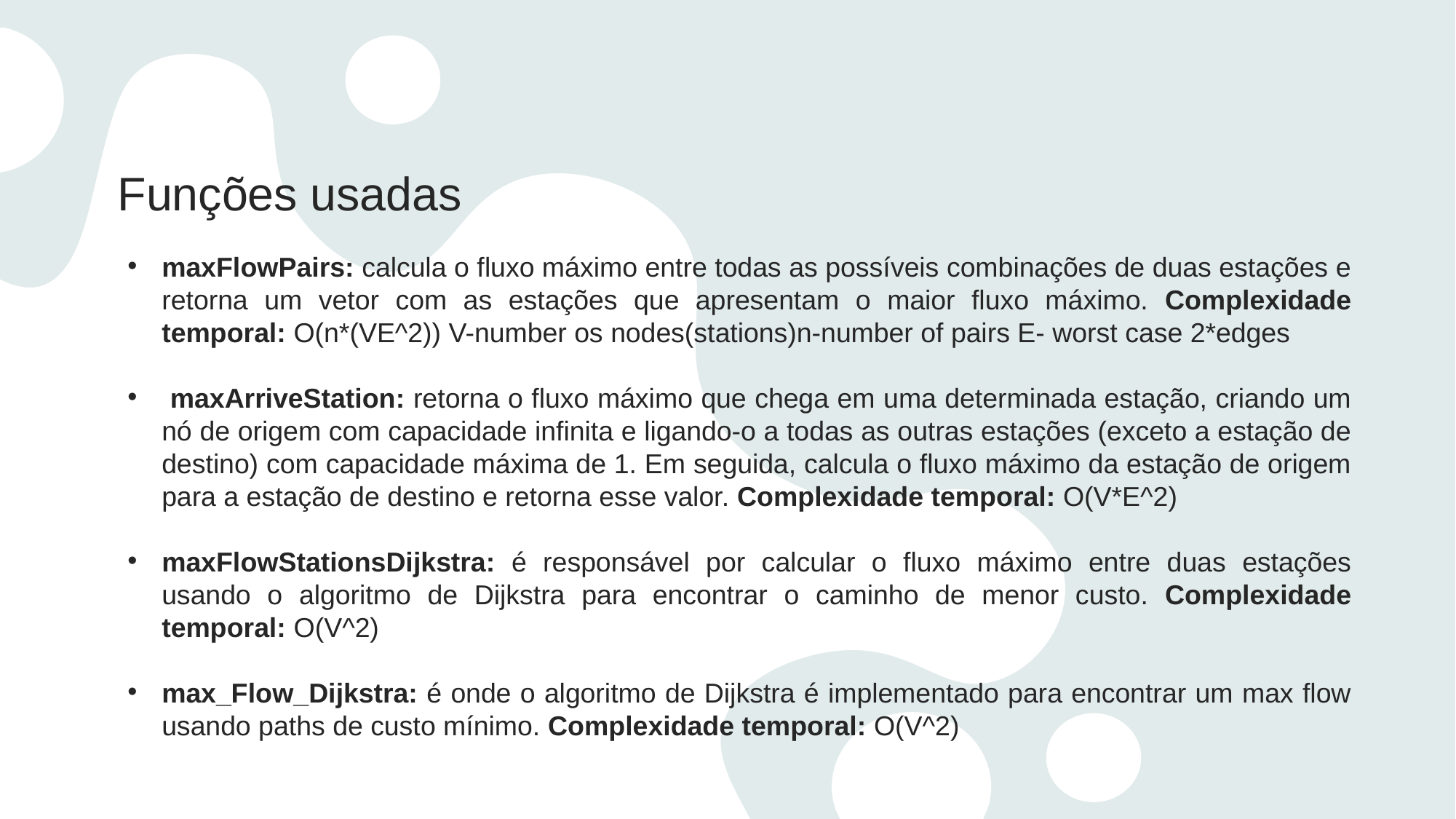

Funções usadas
maxFlowPairs: calcula o fluxo máximo entre todas as possíveis combinações de duas estações e retorna um vetor com as estações que apresentam o maior fluxo máximo. Complexidade temporal: O(n*(VE^2)) V-number os nodes(stations)n-number of pairs E- worst case 2*edges

 maxArriveStation: retorna o fluxo máximo que chega em uma determinada estação, criando um nó de origem com capacidade infinita e ligando-o a todas as outras estações (exceto a estação de destino) com capacidade máxima de 1. Em seguida, calcula o fluxo máximo da estação de origem para a estação de destino e retorna esse valor. Complexidade temporal: O(V*E^2)

maxFlowStationsDijkstra: é responsável por calcular o fluxo máximo entre duas estações usando o algoritmo de Dijkstra para encontrar o caminho de menor custo. Complexidade temporal: O(V^2)

max_Flow_Dijkstra: é onde o algoritmo de Dijkstra é implementado para encontrar um max flow usando paths de custo mínimo. Complexidade temporal: O(V^2)